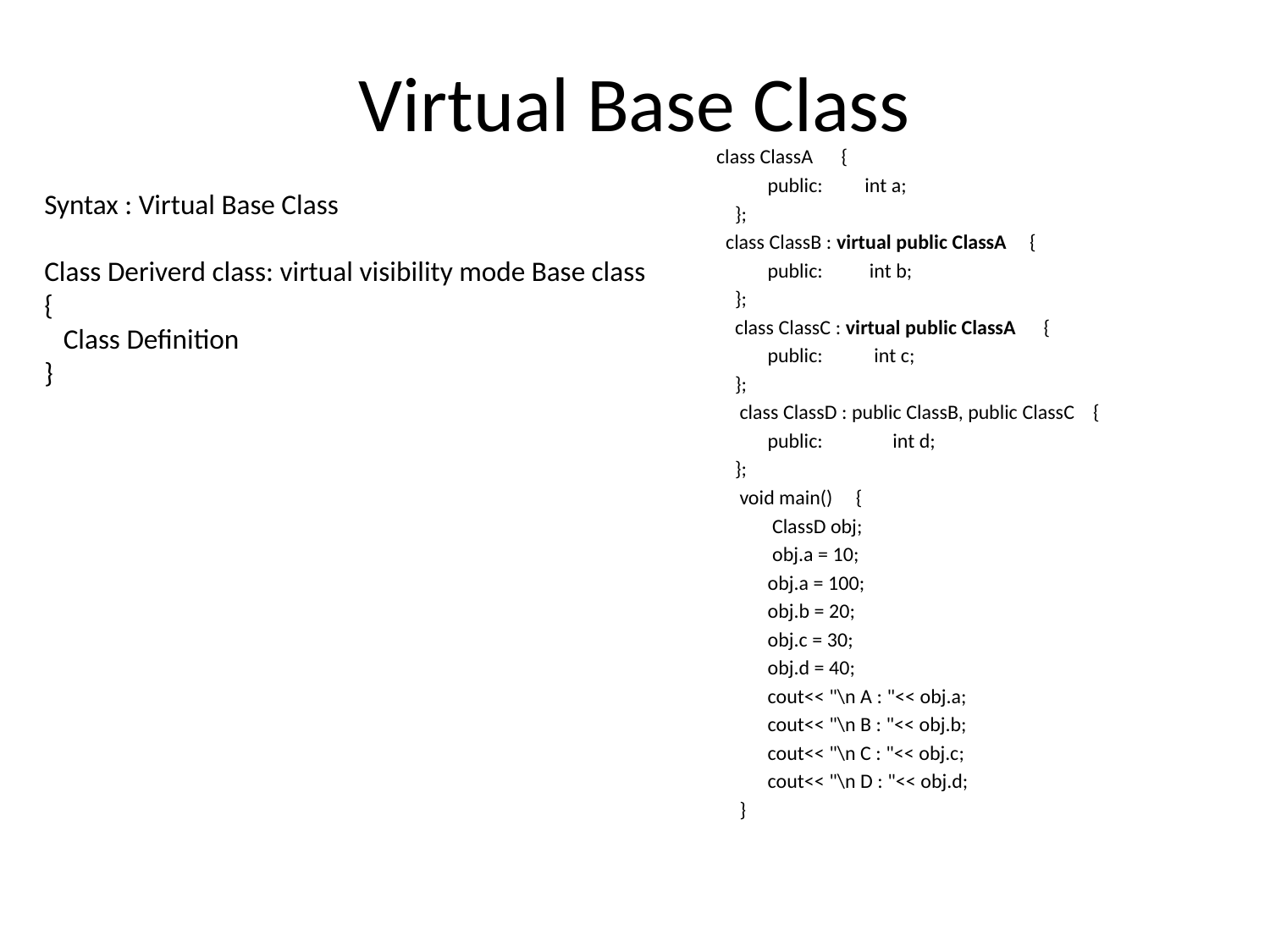

# Virtual Base Class
 class ClassA      {
            public:         int a;
     };
   class ClassB : virtual public ClassA     {
            public:          int b;
     };
     class ClassC : virtual public ClassA      {
            public:           int c;
     };
      class ClassD : public ClassB, public ClassC    {
            public:               int d;
     };
      void main()     {
             ClassD obj;
             obj.a = 10;
            obj.a = 100;
            obj.b = 20;
            obj.c = 30;
            obj.d = 40;
            cout<< "\n A : "<< obj.a;
            cout<< "\n B : "<< obj.b;
            cout<< "\n C : "<< obj.c;
            cout<< "\n D : "<< obj.d;
      }

Syntax : Virtual Base Class

Class Deriverd class: virtual visibility mode Base class
{
   Class Definition
}